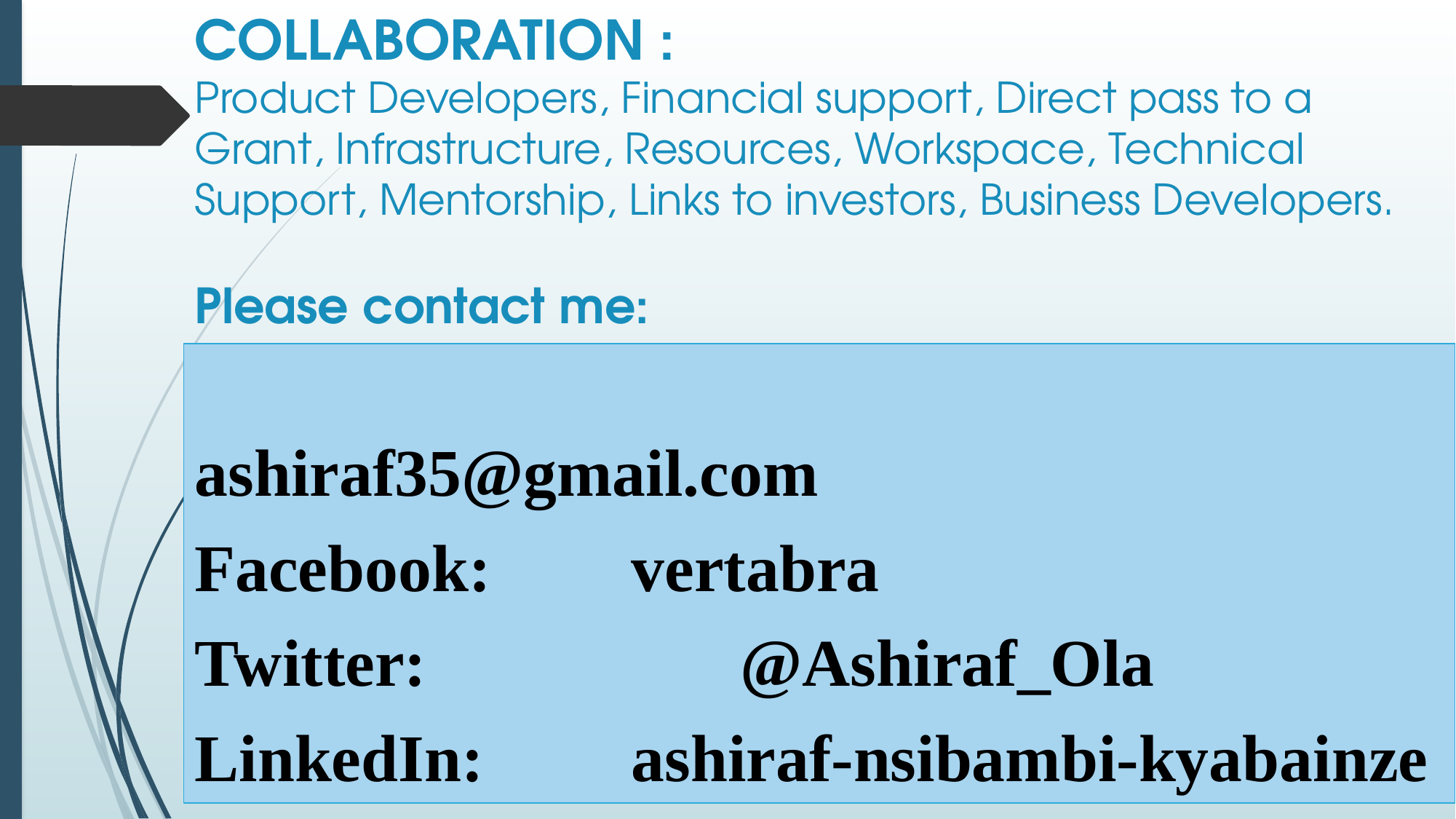

# COLLABORATION : Product Developers, Financial support, Direct pass to a Grant, Infrastructure, Resources, Workspace, Technical Support, Mentorship, Links to investors, Business Developers. Please contact me:
							ashiraf35@gmail.com
Facebook: 		vertabra
Twitter: 			@Ashiraf_Ola
LinkedIn: 		ashiraf-nsibambi-kyabainze